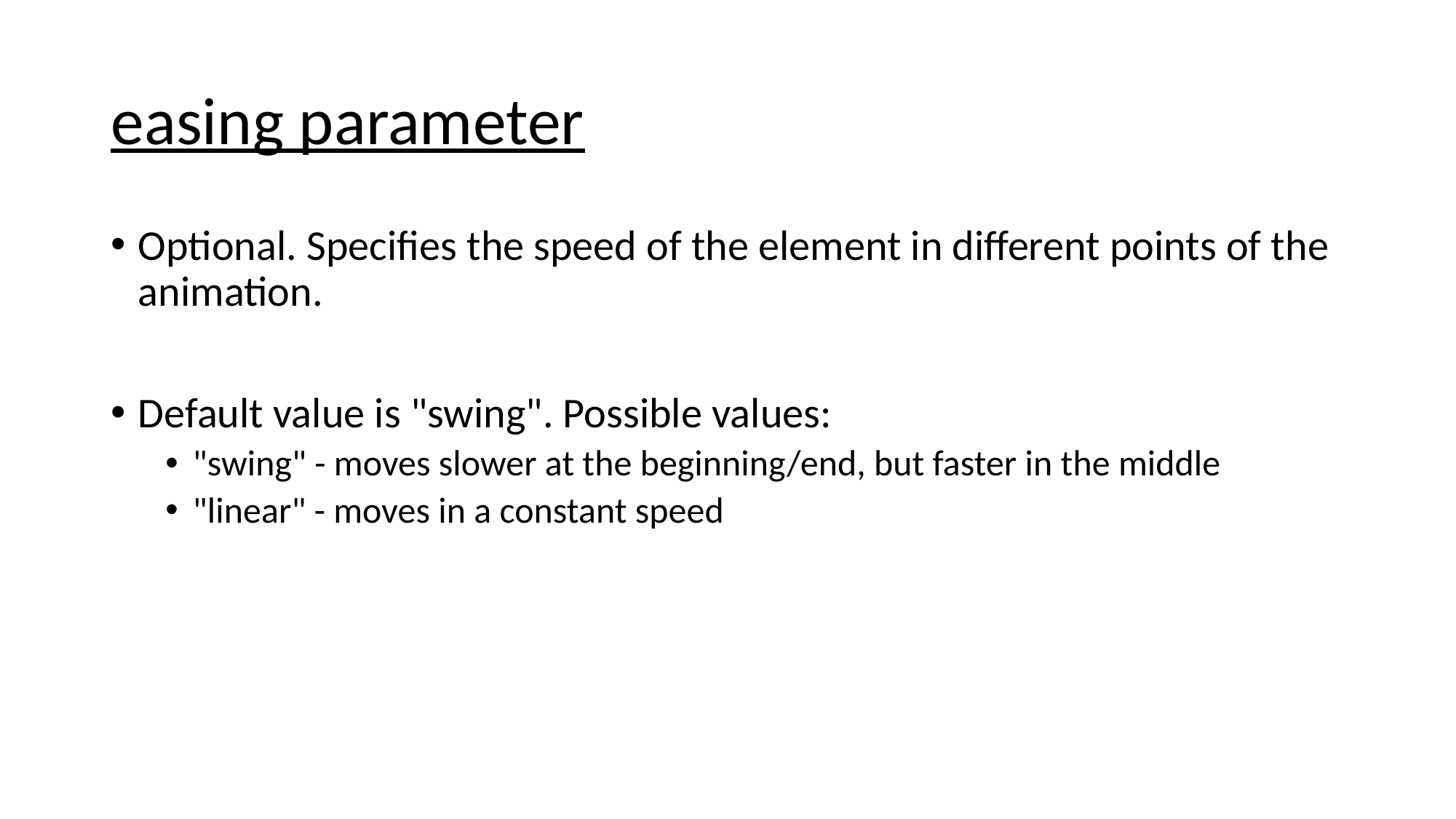

# easing parameter
Optional. Specifies the speed of the element in different points of the animation.

Default value is "swing". Possible values:
"swing" - moves slower at the beginning/end, but faster in the middle
"linear" - moves in a constant speed